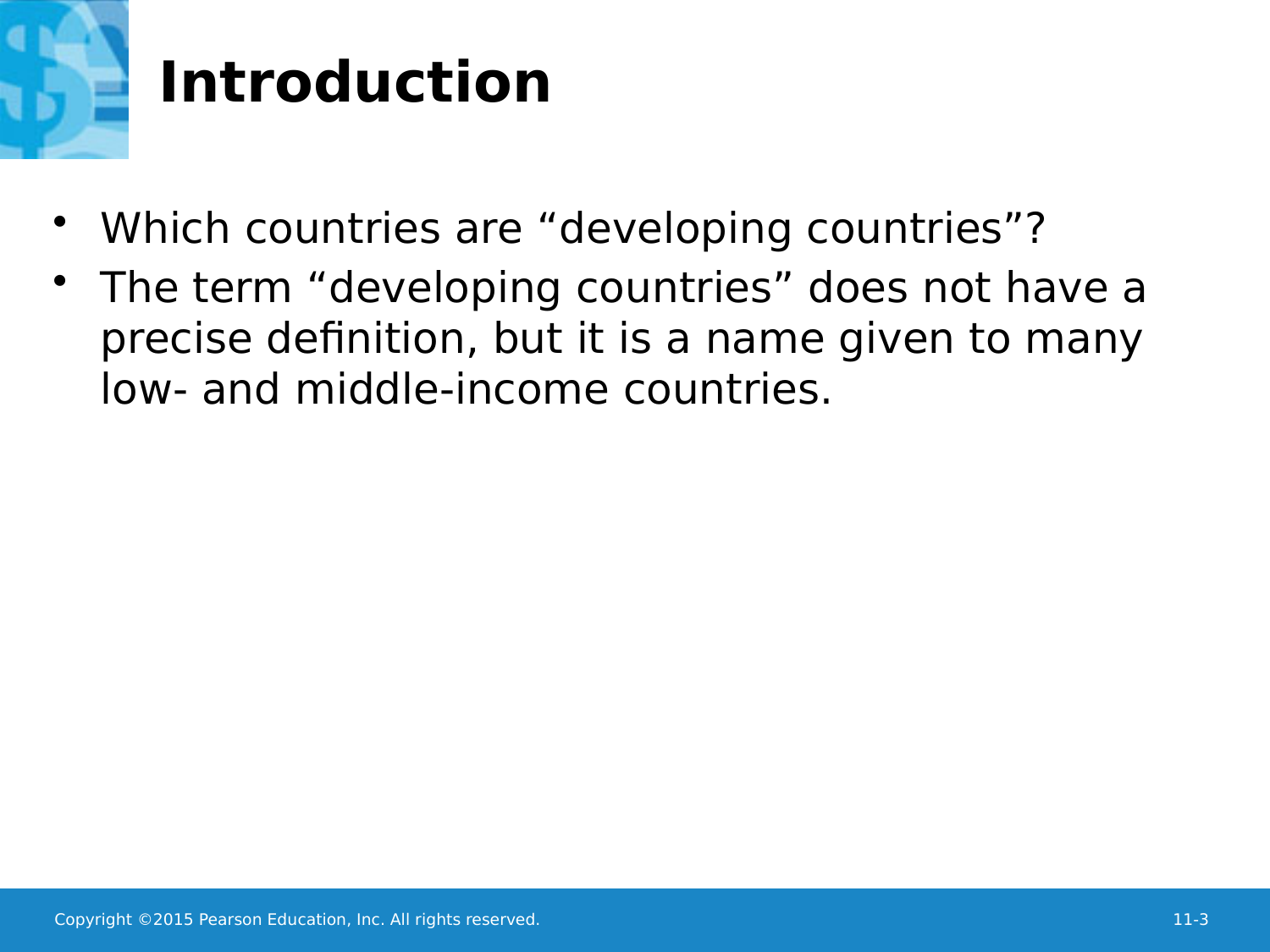

# Introduction
Which countries are “developing countries”?
The term “developing countries” does not have a precise definition, but it is a name given to many low- and middle-income countries.